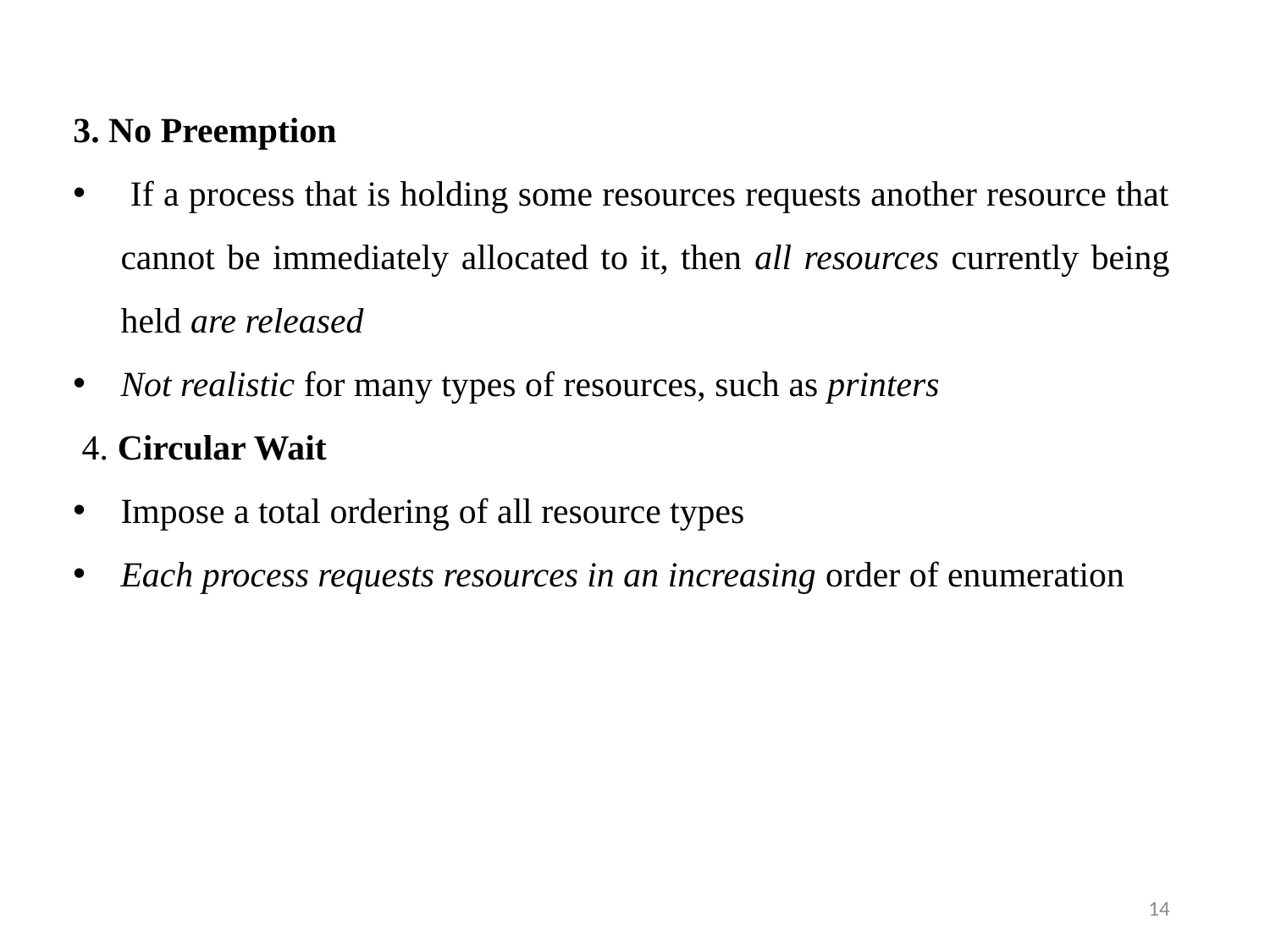

3. No Preemption
 If a process that is holding some resources requests another resource that cannot be immediately allocated to it, then all resources currently being held are released
Not realistic for many types of resources, such as printers
 4. Circular Wait
Impose a total ordering of all resource types
Each process requests resources in an increasing order of enumeration
14